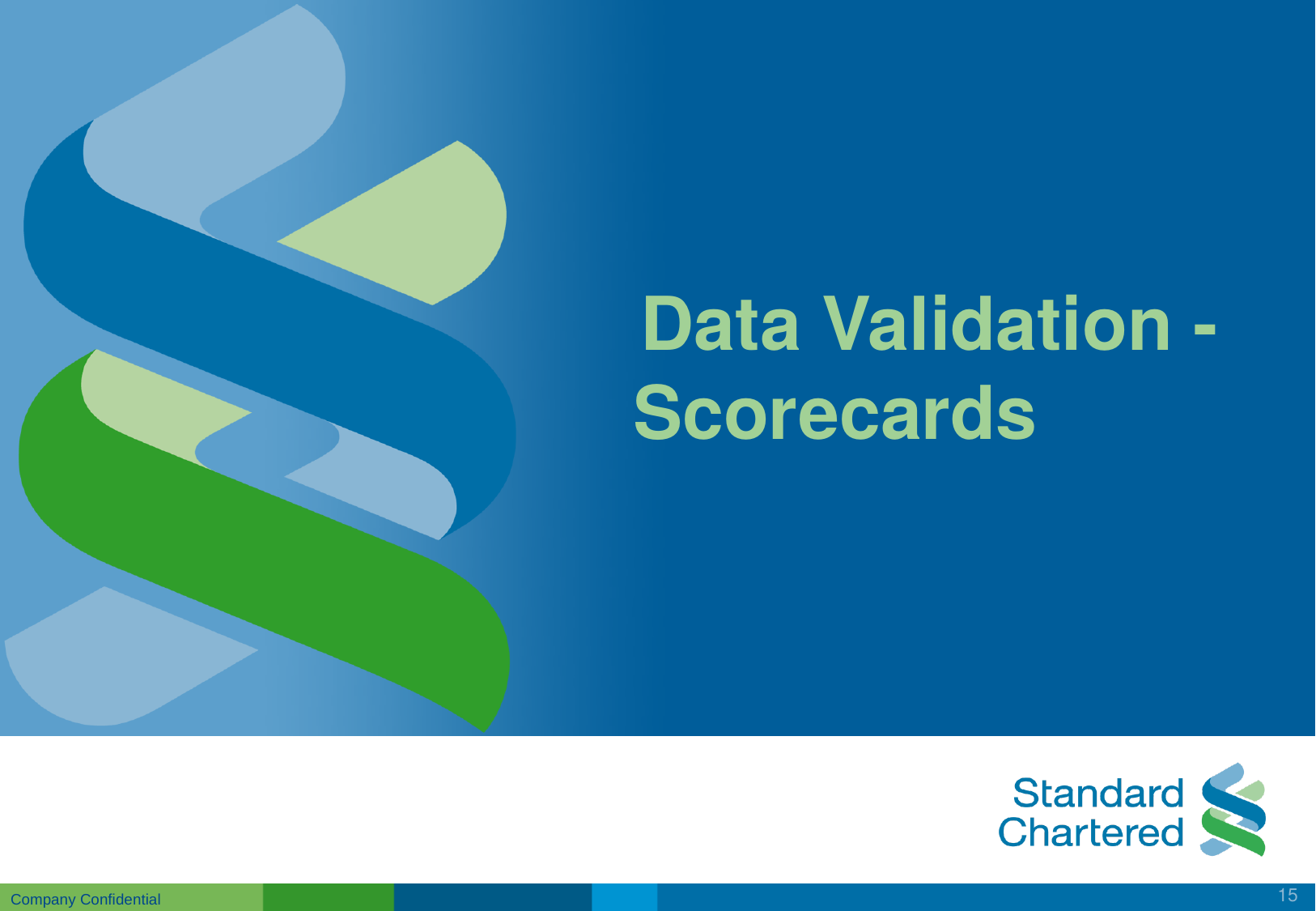

# Data Validation - Scorecards
15
Company Confidential